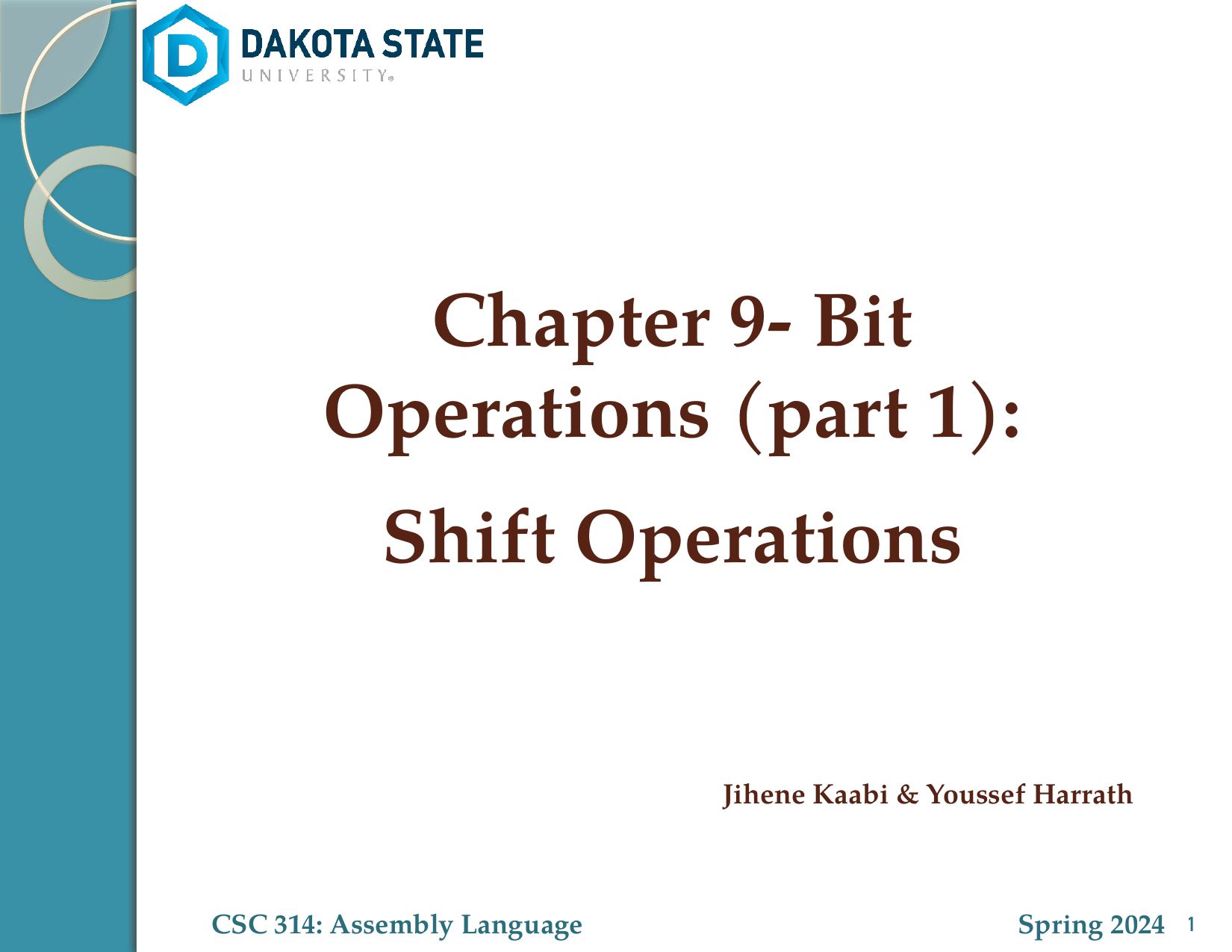

Chapter 9- Bit Operations (part 1):
Shift Operations
Jihene Kaabi & Youssef Harrath